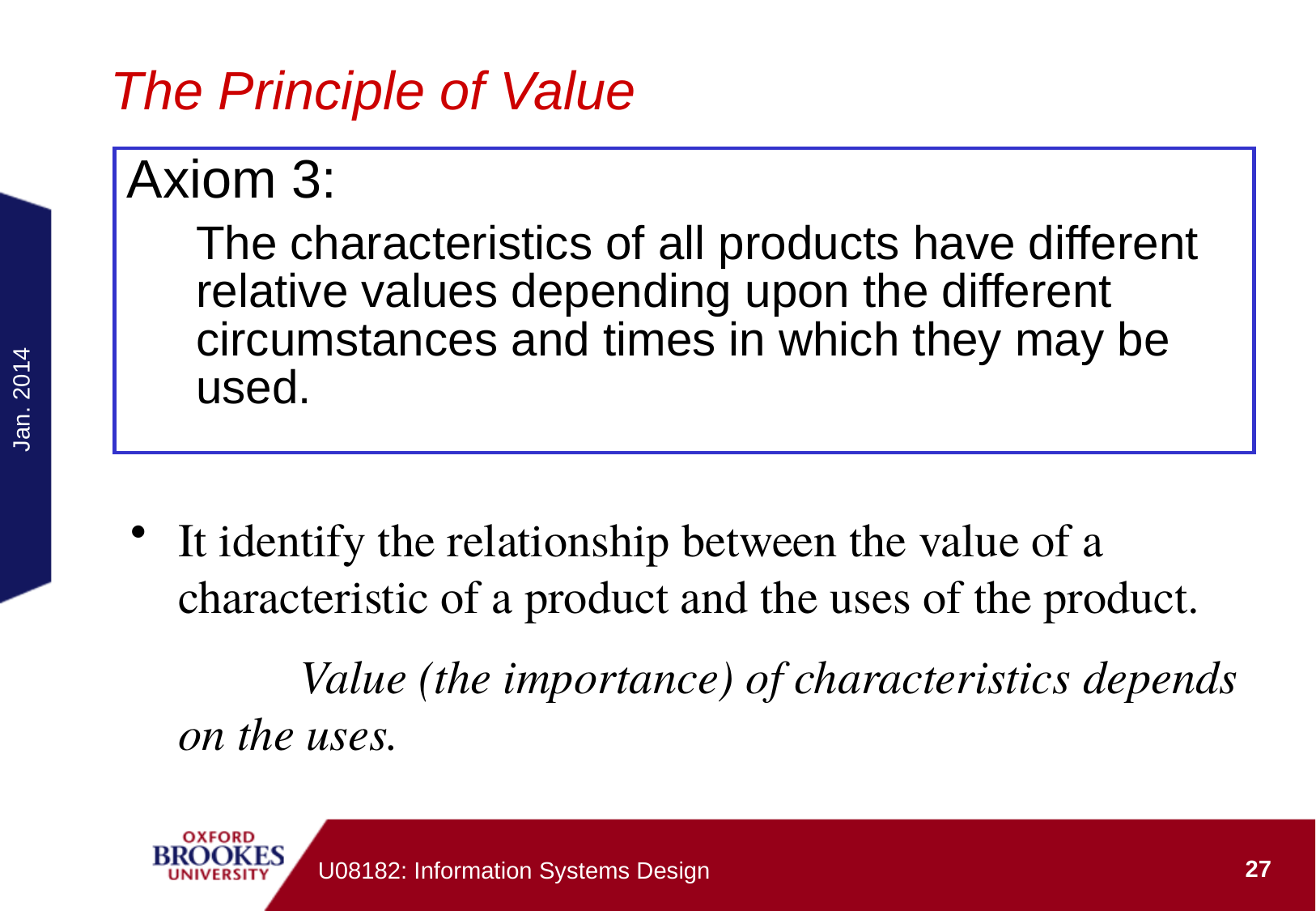

# The Principle of Value
Axiom 3:
The characteristics of all products have different relative values depending upon the different circumstances and times in which they may be used.
Jan. 2014
It identify the relationship between the value of a characteristic of a product and the uses of the product.
		Value (the importance) of characteristics depends on the uses.
27
U08182: Information Systems Design